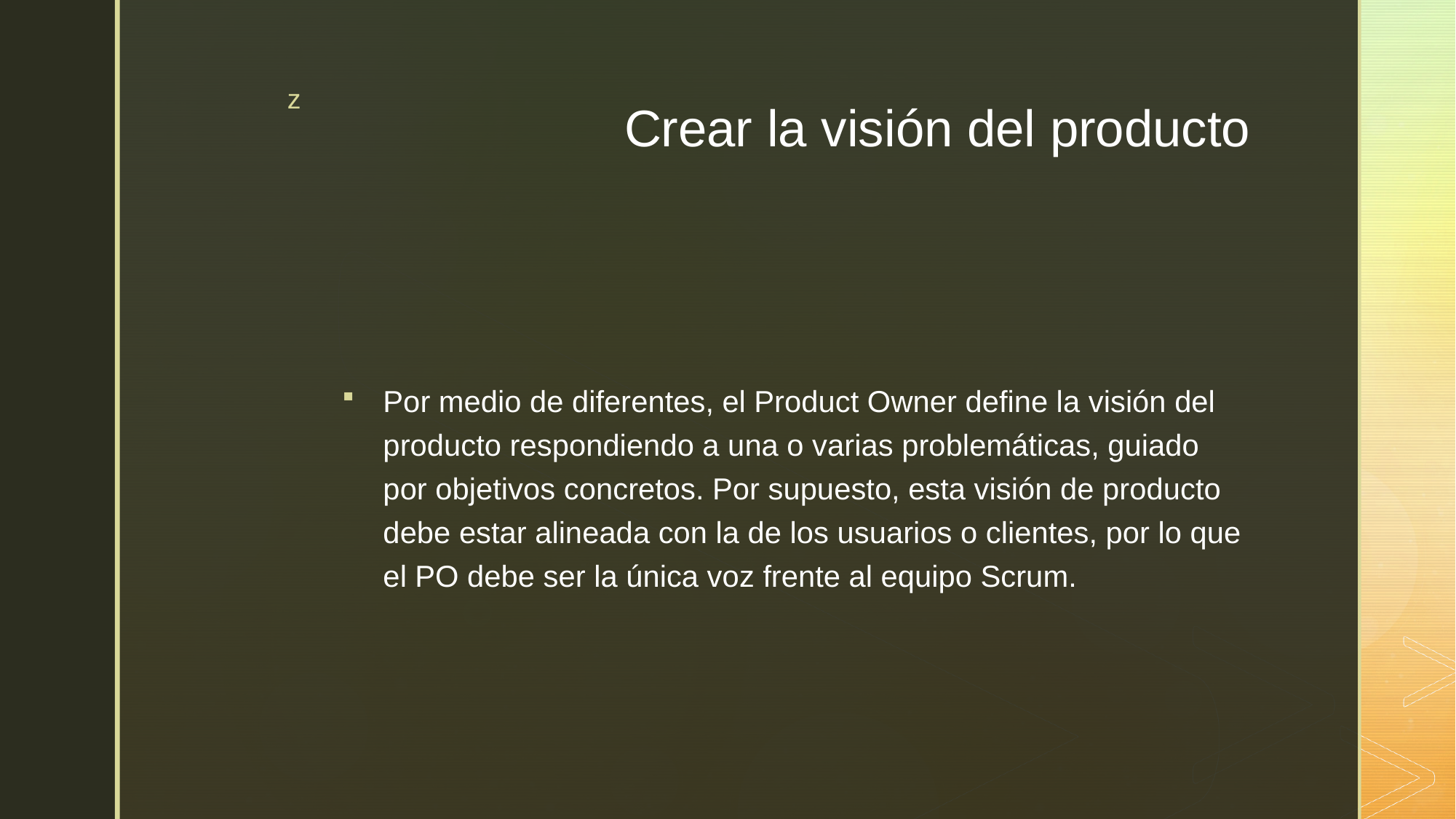

# Crear la visión del producto
Por medio de diferentes, el Product Owner define la visión del producto respondiendo a una o varias problemáticas, guiado por objetivos concretos. Por supuesto, esta visión de producto debe estar alineada con la de los usuarios o clientes, por lo que el PO debe ser la única voz frente al equipo Scrum.